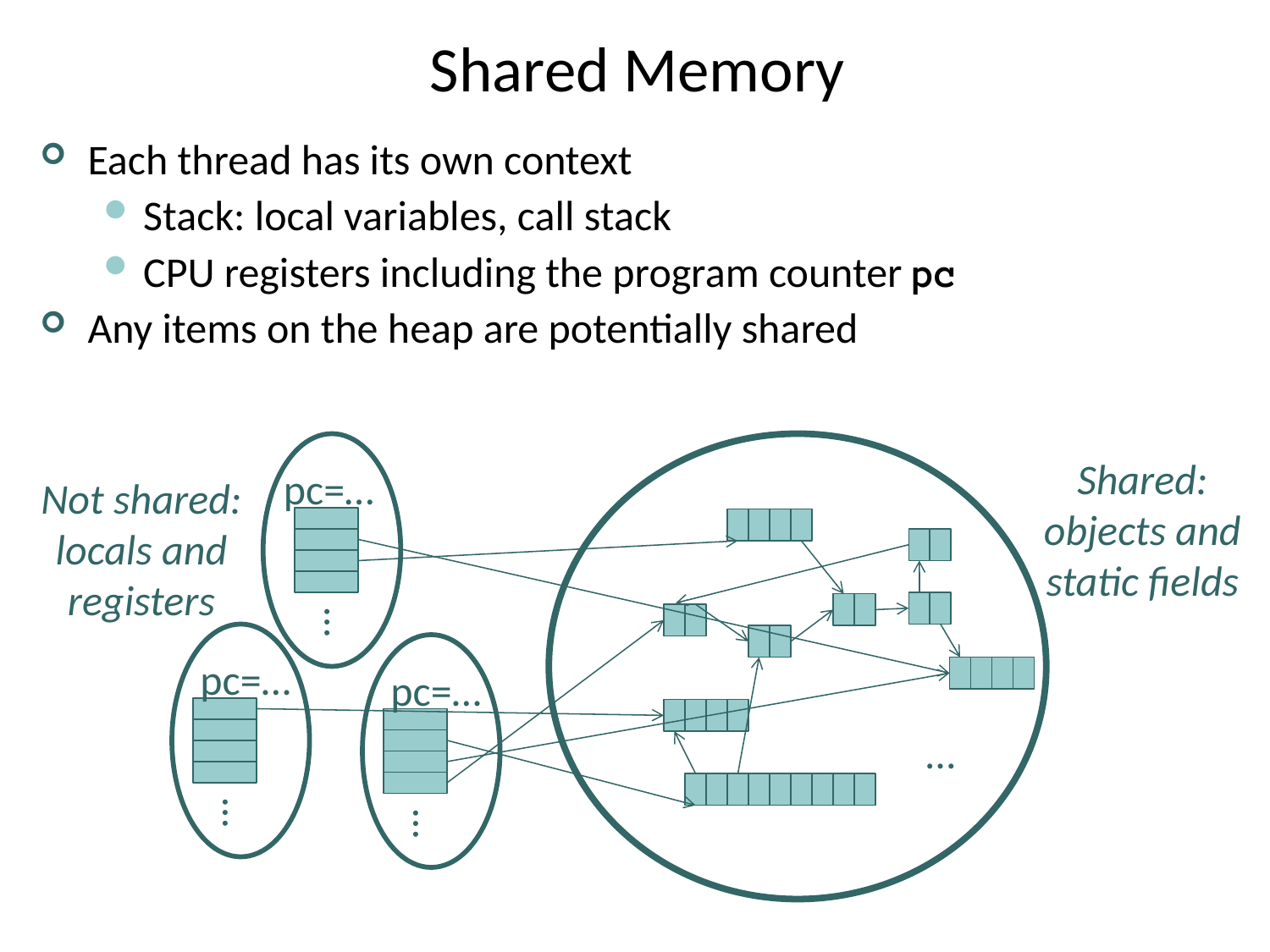

# Shared Memory
Each thread has its own context
Stack: local variables, call stack
CPU registers including the program counter pc
Any items on the heap are potentially shared

Shared:
objects and
static fields
pc=…
Not shared:
locals and
registers

…

  pc=…

  pc=…

…

…
…